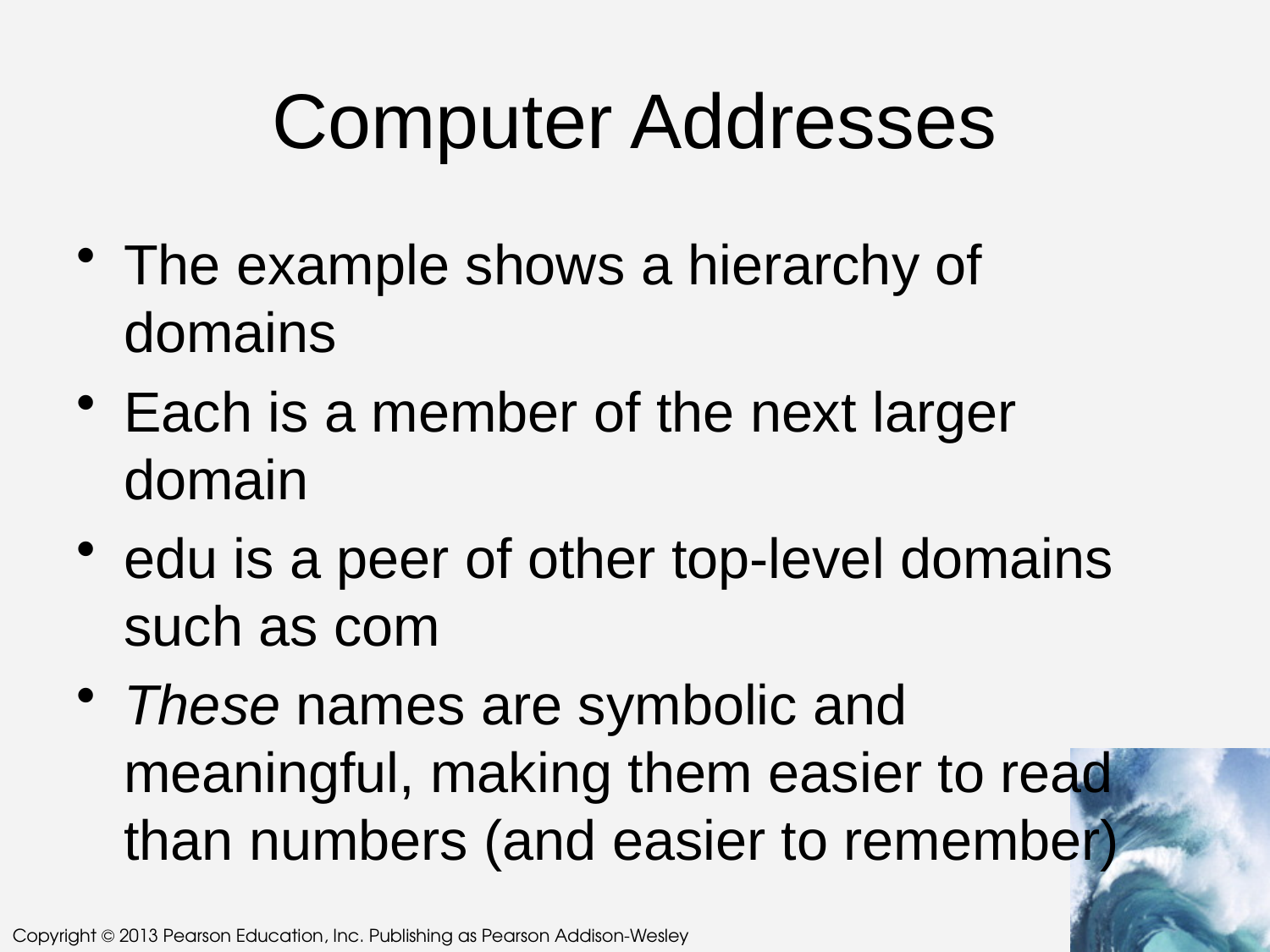

# Computer Addresses
The example shows a hierarchy of domains
Each is a member of the next larger domain
edu is a peer of other top-level domains such as com
These names are symbolic and meaningful, making them easier to read than numbers (and easier to remember)